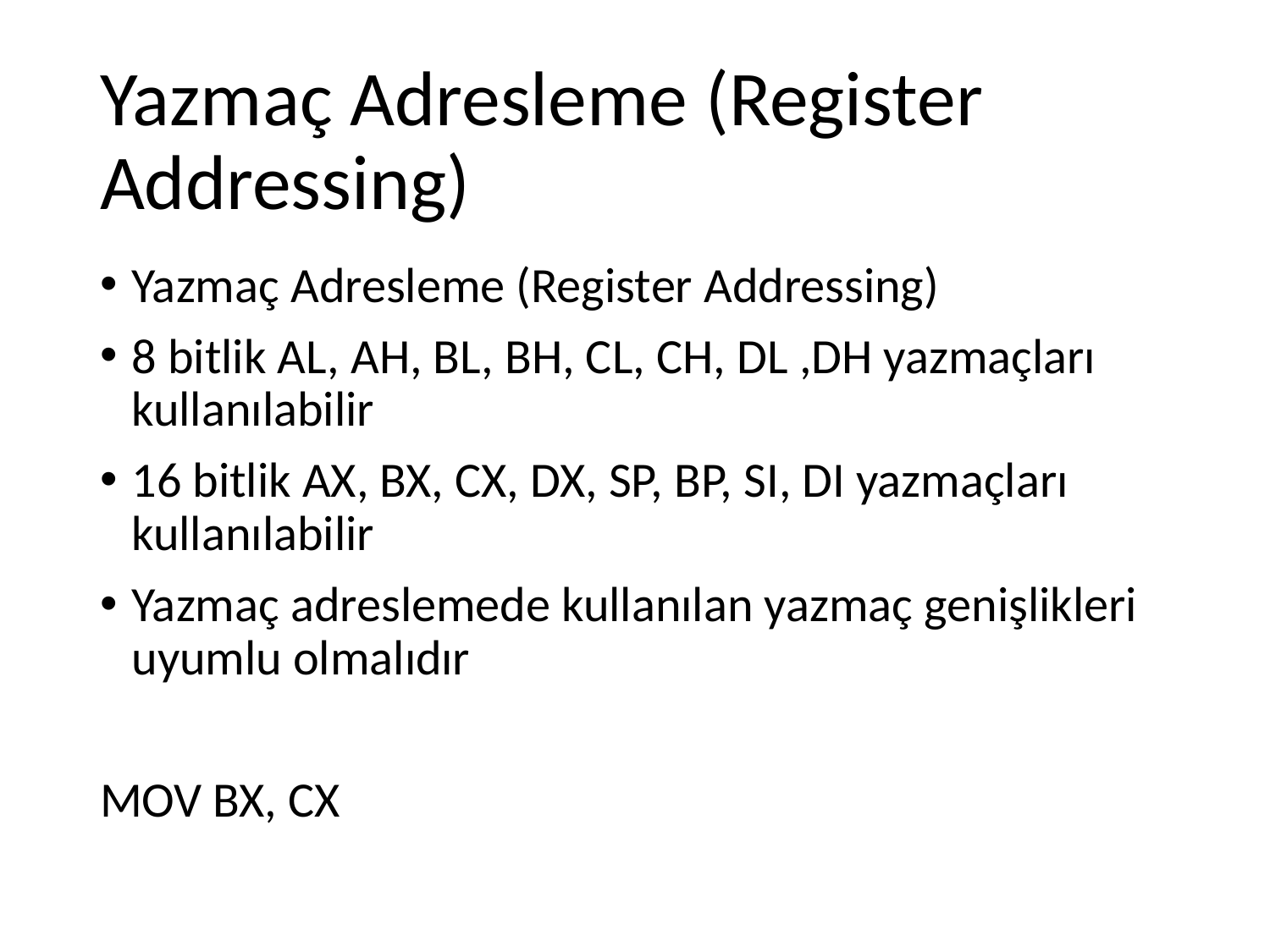

# Yazmaç Adresleme (Register Addressing)
Yazmaç Adresleme (Register Addressing)
8 bitlik AL, AH, BL, BH, CL, CH, DL ,DH yazmaçları kullanılabilir
16 bitlik AX, BX, CX, DX, SP, BP, SI, DI yazmaçları kullanılabilir
Yazmaç adreslemede kullanılan yazmaç genişlikleri uyumlu olmalıdır

MOV BX, CX